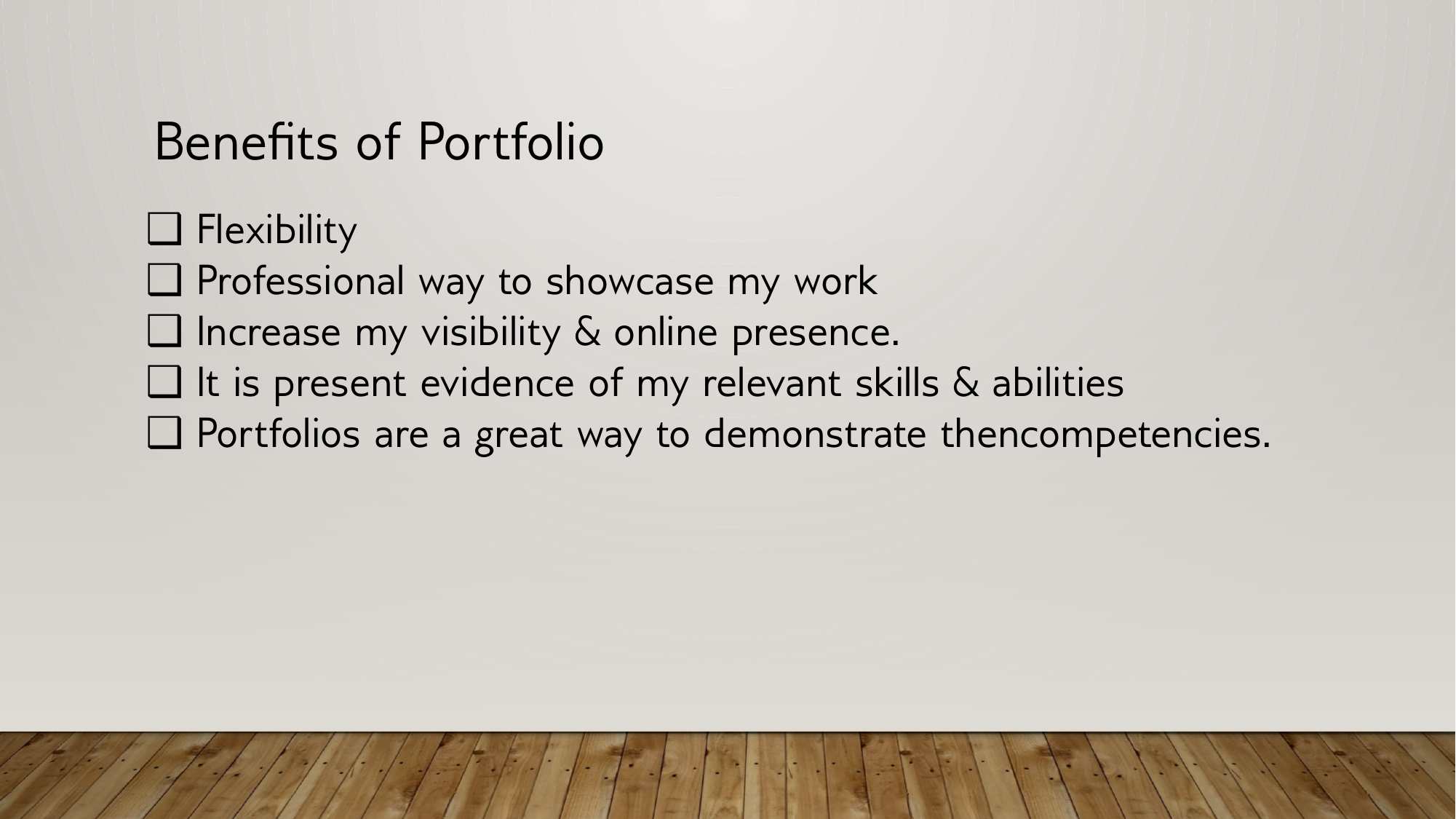

Benefits of Portfolio
❑ Flexibility
❑ Professional way to showcase my work
❑ Increase my visibility & online presence.
❑ It is present evidence of my relevant skills & abilities
❑ Portfolios are a great way to demonstrate thencompetencies.